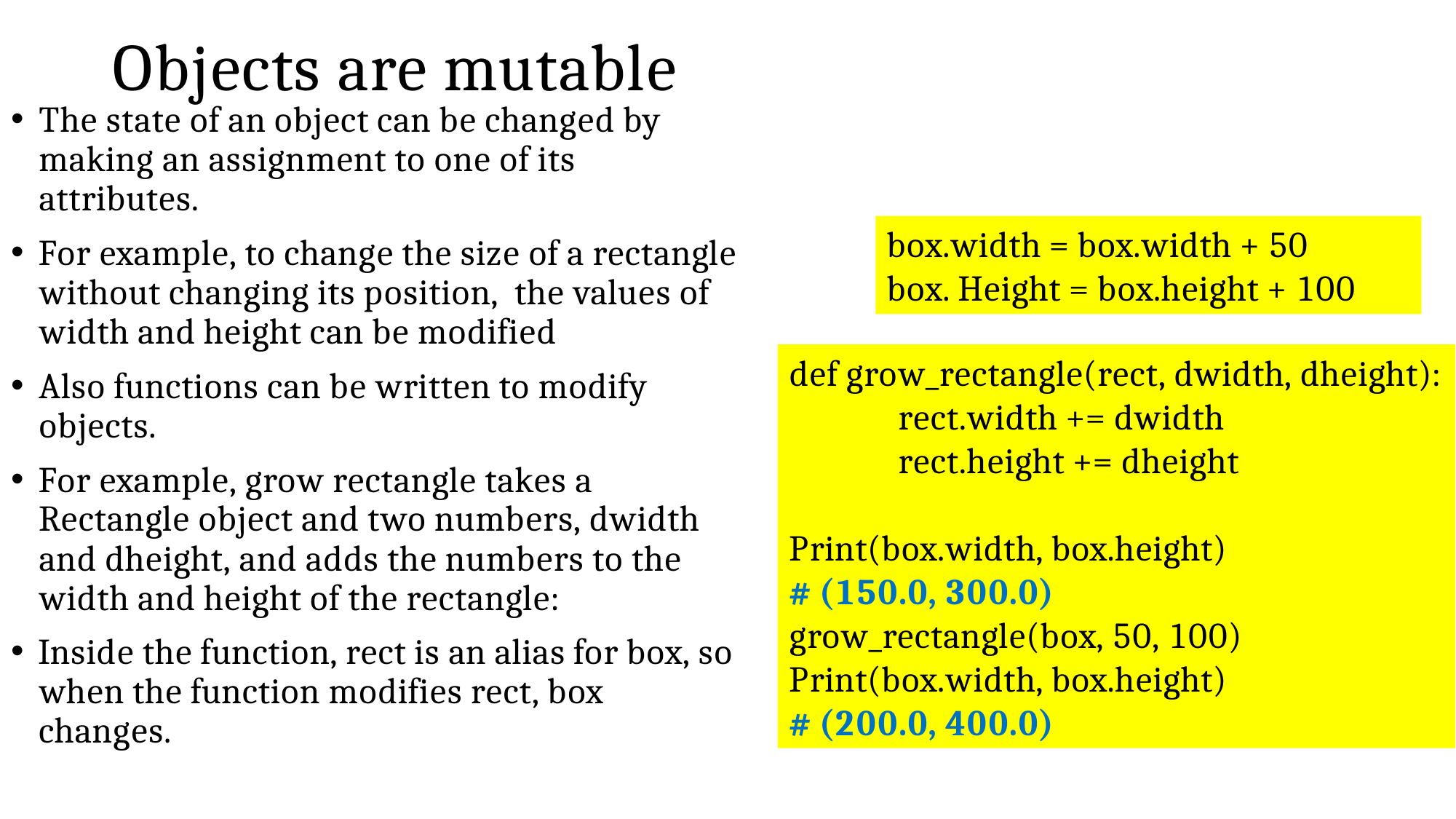

# Objects are mutable
The state of an object can be changed by making an assignment to one of its attributes.
For example, to change the size of a rectangle without changing its position,  the values of width and height can be modified
Also functions can be written to modify objects.
For example, grow rectangle takes a Rectangle object and two numbers, dwidth and dheight, and adds the numbers to the width and height of the rectangle:
Inside the function, rect is an alias for box, so when the function modifies rect, box changes.
box.width = box.width + 50
box. Height = box.height + 100
def grow_rectangle(rect, dwidth, dheight):
	rect.width += dwidth
	rect.height += dheight

Print(box.width, box.height)
# (150.0, 300.0)
grow_rectangle(box, 50, 100)
Print(box.width, box.height)
# (200.0, 400.0)